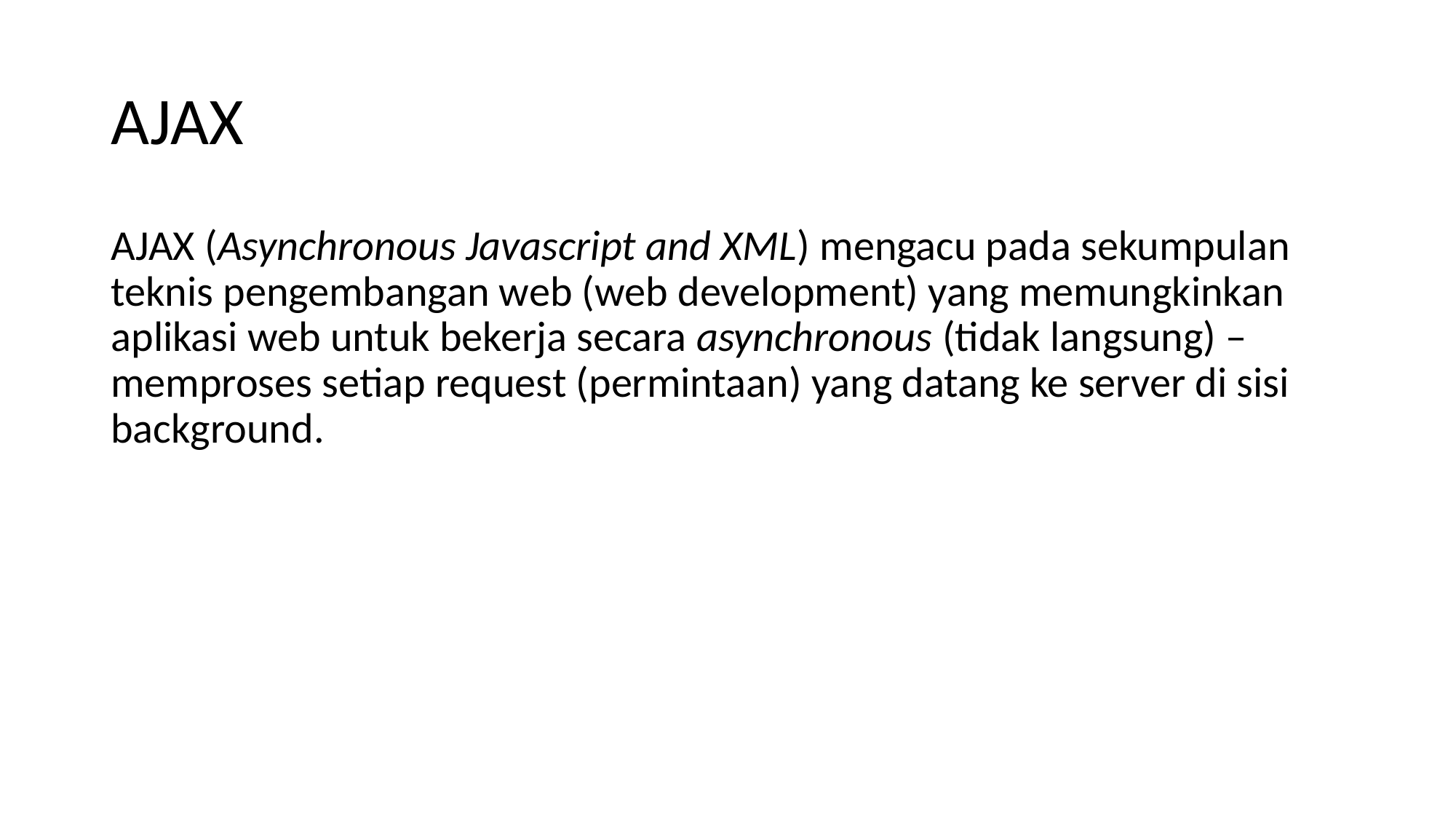

# AJAX
AJAX (Asynchronous Javascript and XML) mengacu pada sekumpulan teknis pengembangan web (web development) yang memungkinkan aplikasi web untuk bekerja secara asynchronous (tidak langsung) – memproses setiap request (permintaan) yang datang ke server di sisi background.